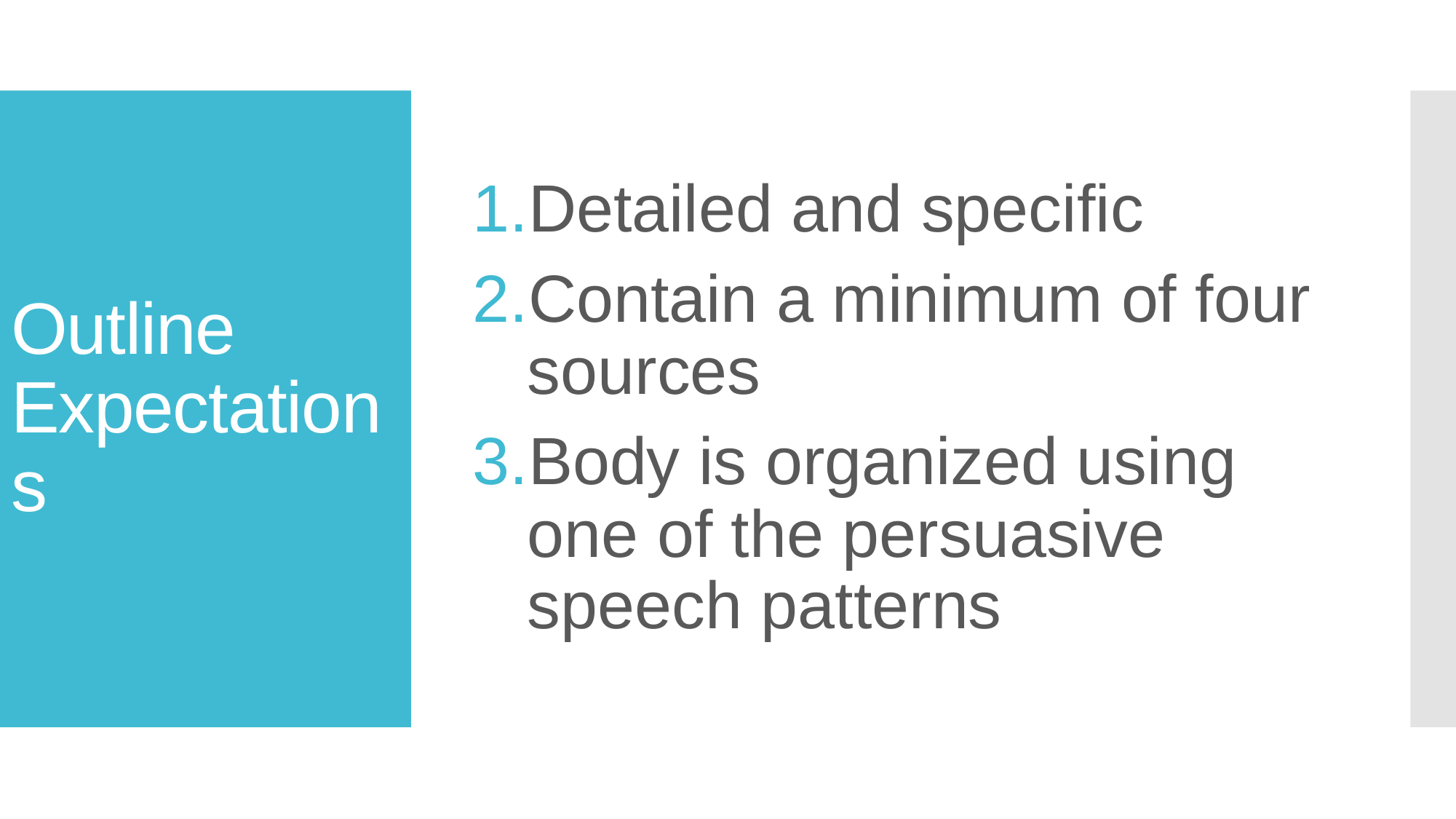

Detailed and specific
Contain a minimum of four sources
Body is organized using one of the persuasive speech patterns
# Outline Expectations